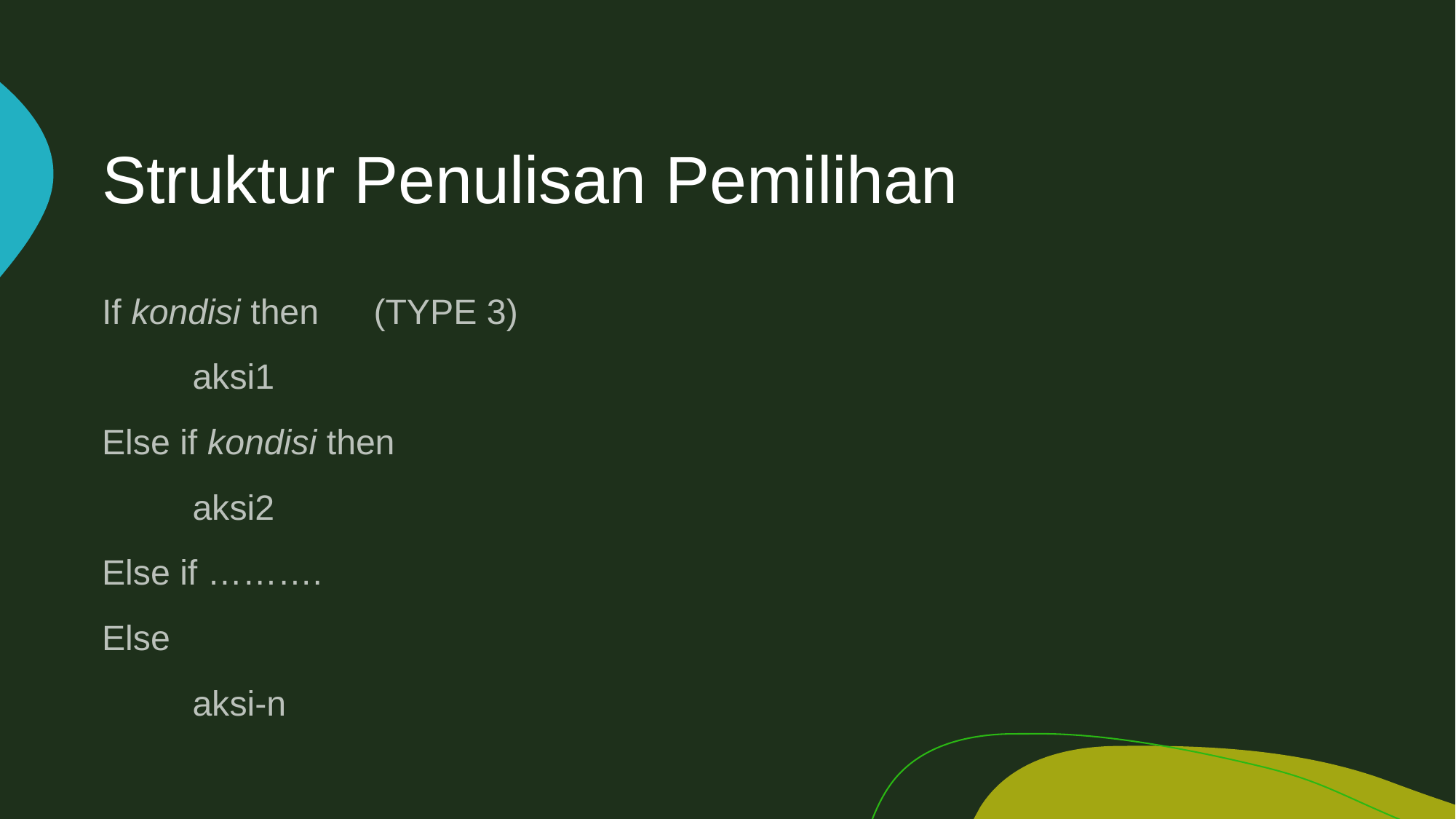

# Struktur Penulisan Pemilihan
If kondisi then		(TYPE 3)
	aksi1
Else if kondisi then
	aksi2
Else if ……….
Else
	aksi-n